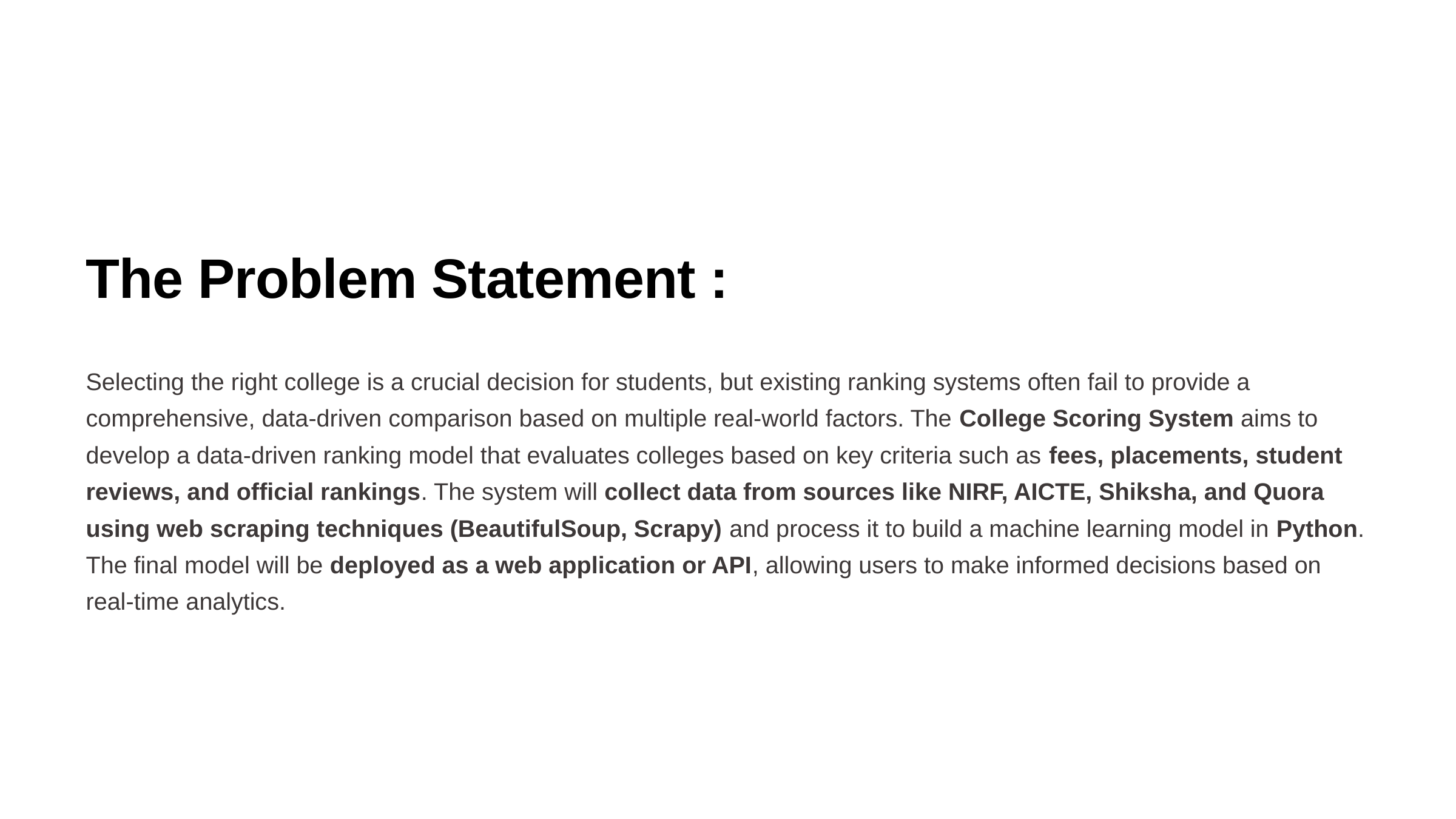

The Problem Statement :
Selecting the right college is a crucial decision for students, but existing ranking systems often fail to provide a comprehensive, data-driven comparison based on multiple real-world factors. The College Scoring System aims to develop a data-driven ranking model that evaluates colleges based on key criteria such as fees, placements, student reviews, and official rankings. The system will collect data from sources like NIRF, AICTE, Shiksha, and Quora using web scraping techniques (BeautifulSoup, Scrapy) and process it to build a machine learning model in Python. The final model will be deployed as a web application or API, allowing users to make informed decisions based on real-time analytics.